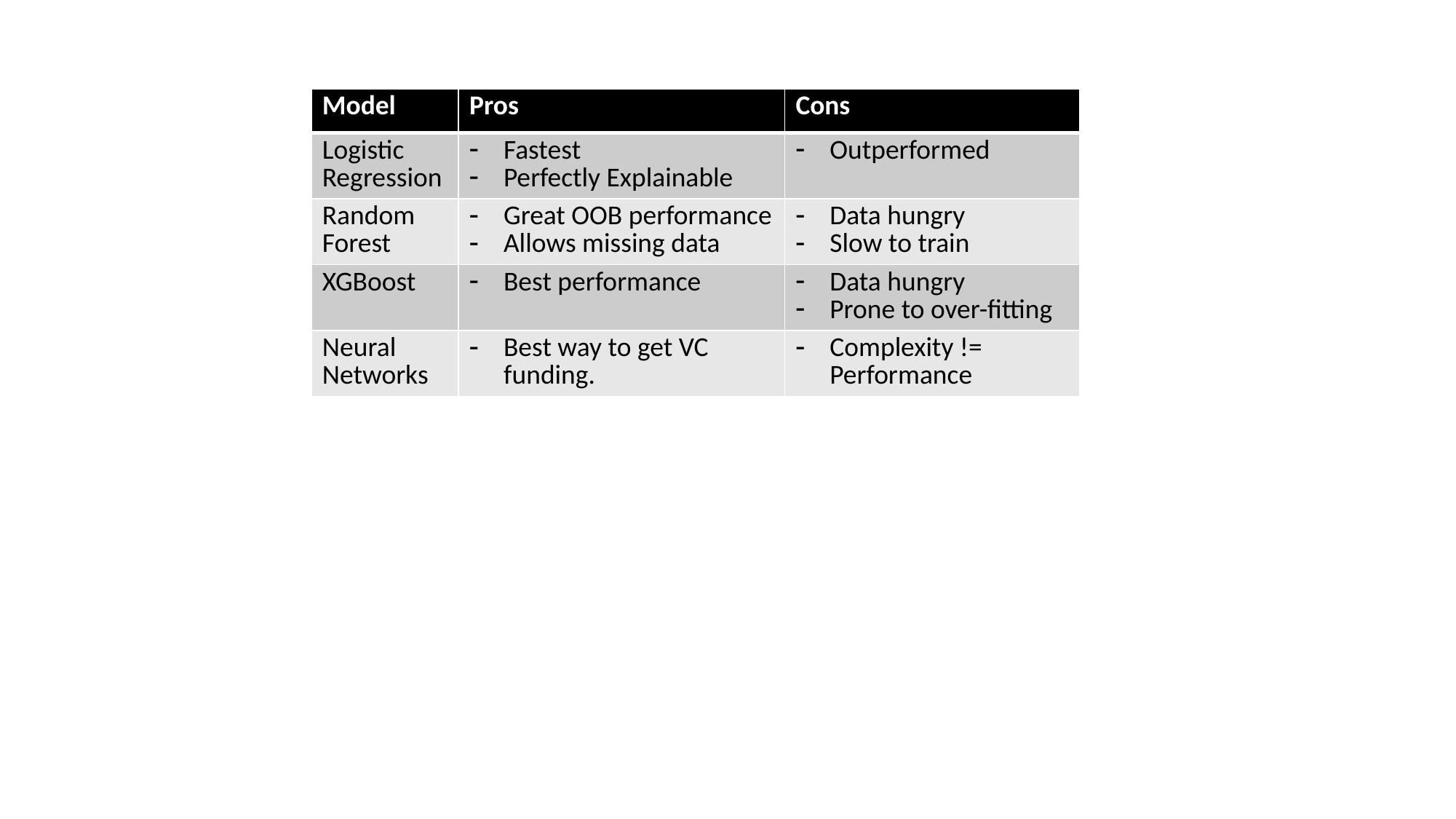

| Model | Pros | Cons |
| --- | --- | --- |
| Logistic Regression | Fastest Perfectly Explainable | Outperformed |
| Random Forest | Great OOB performance Allows missing data | Data hungry Slow to train |
| XGBoost | Best performance | Data hungry Prone to over-fitting |
| Neural Networks | Best way to get VC funding. | Complexity != Performance |